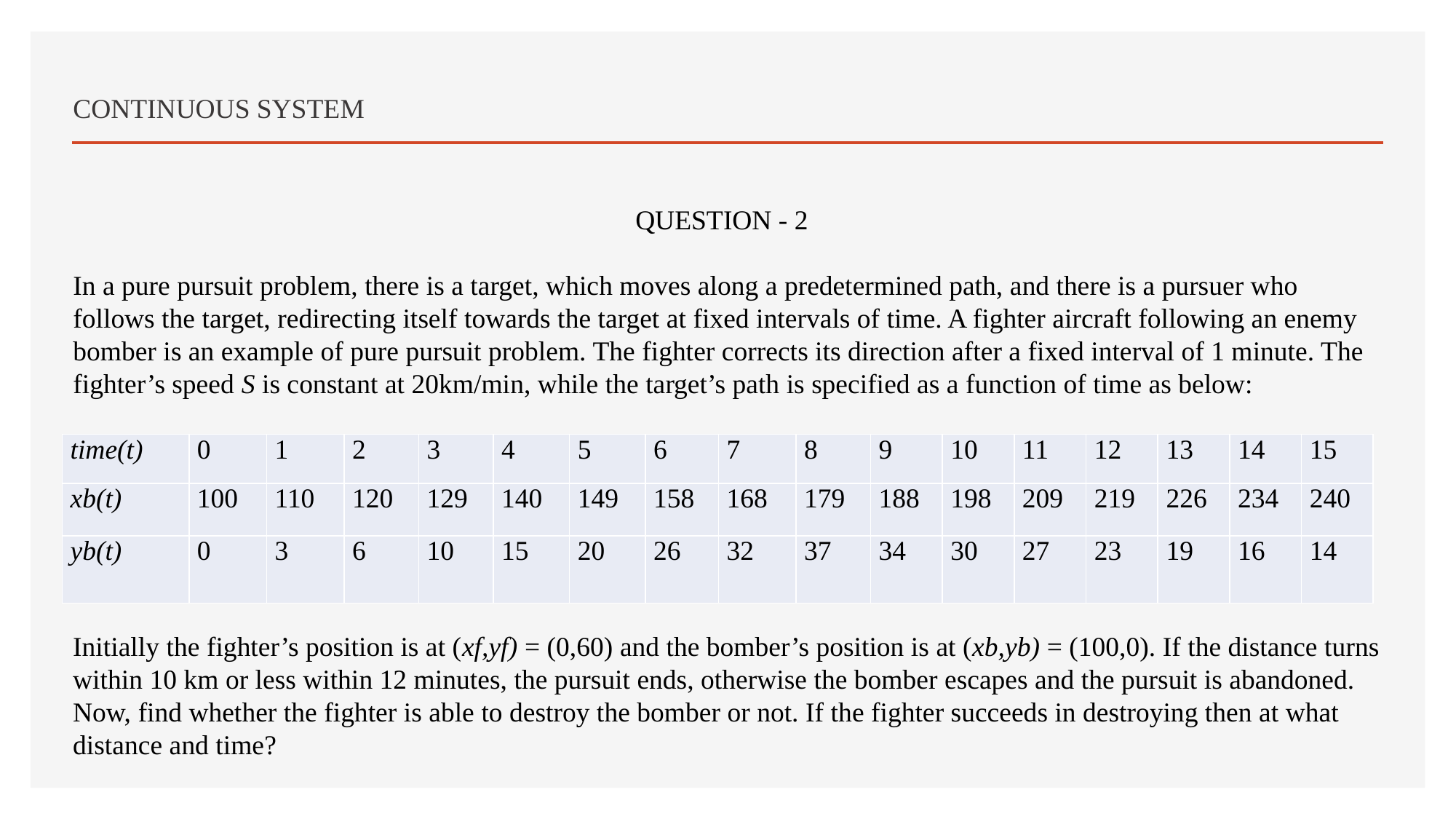

# CONTINUOUS SYSTEM
QUESTION - 2

In a pure pursuit problem, there is a target, which moves along a predetermined path, and there is a pursuer who follows the target, redirecting itself towards the target at fixed intervals of time. A fighter aircraft following an enemy bomber is an example of pure pursuit problem. The fighter corrects its direction after a fixed interval of 1 minute. The fighter’s speed S is constant at 20km/min, while the target’s path is specified as a function of time as below:
| time(t) | 0 | 1 | 2 | 3 | 4 | 5 | 6 | 7 | 8 | 9 | 10 | 11 | 12 | 13 | 14 | 15 |
| --- | --- | --- | --- | --- | --- | --- | --- | --- | --- | --- | --- | --- | --- | --- | --- | --- |
| xb(t) | 100 | 110 | 120 | 129 | 140 | 149 | 158 | 168 | 179 | 188 | 198 | 209 | 219 | 226 | 234 | 240 |
| yb(t) | 0 | 3 | 6 | 10 | 15 | 20 | 26 | 32 | 37 | 34 | 30 | 27 | 23 | 19 | 16 | 14 |
Initially the fighter’s position is at (xf,yf) = (0,60) and the bomber’s position is at (xb,yb) = (100,0). If the distance turns within 10 km or less within 12 minutes, the pursuit ends, otherwise the bomber escapes and the pursuit is abandoned. Now, find whether the fighter is able to destroy the bomber or not. If the fighter succeeds in destroying then at what distance and time?